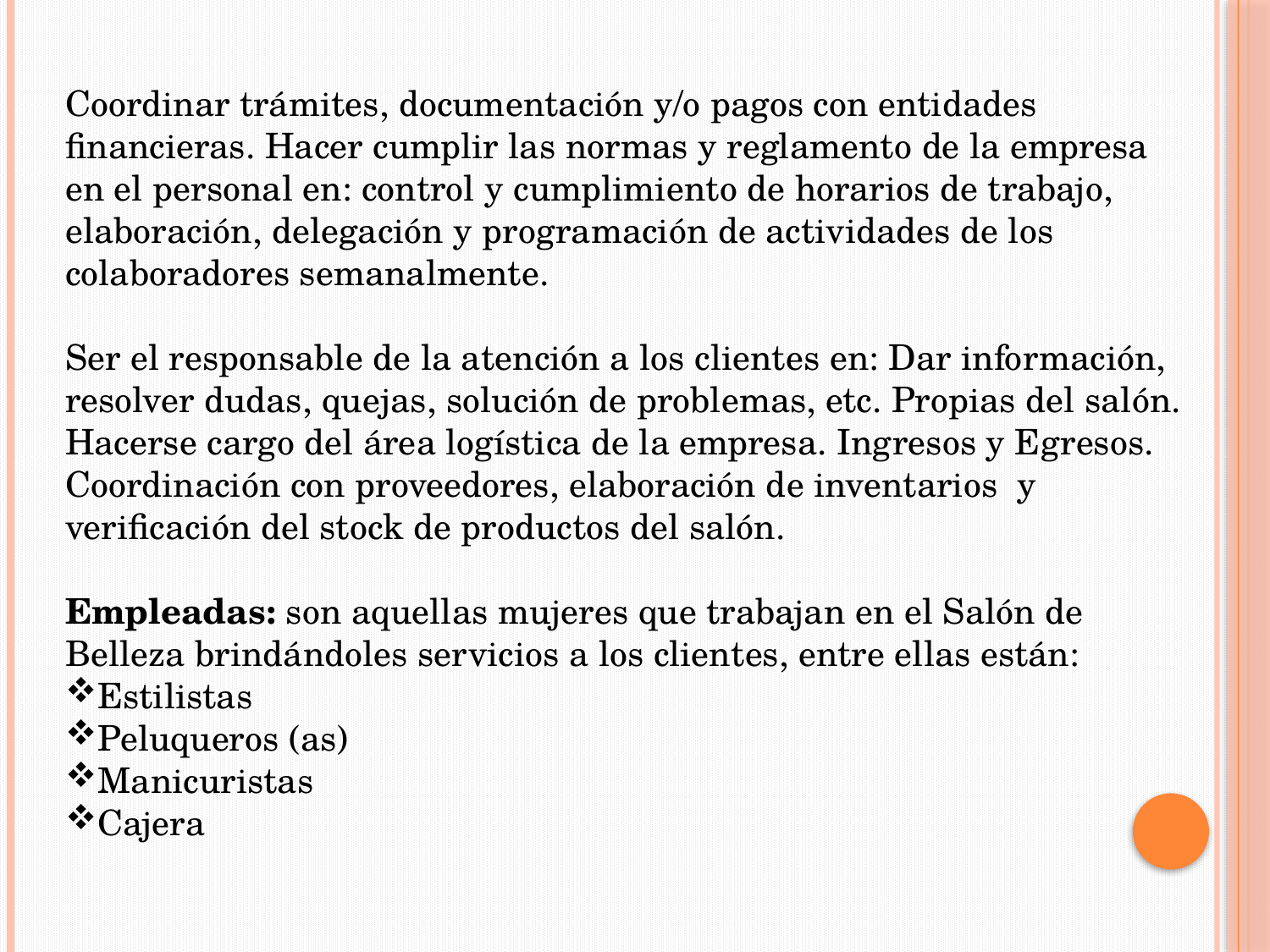

Coordinar trámites, documentación y/o pagos con entidades financieras. Hacer cumplir las normas y reglamento de la empresa en el personal en: control y cumplimiento de horarios de trabajo, elaboración, delegación y programación de actividades de los colaboradores semanalmente.

Ser el responsable de la atención a los clientes en: Dar información, resolver dudas, quejas, solución de problemas, etc. Propias del salón.
Hacerse cargo del área logística de la empresa. Ingresos y Egresos. Coordinación con proveedores, elaboración de inventarios  y verificación del stock de productos del salón.

Empleadas: son aquellas mujeres que trabajan en el Salón de Belleza brindándoles servicios a los clientes, entre ellas están:
Estilistas
Peluqueros (as)
Manicuristas
Cajera